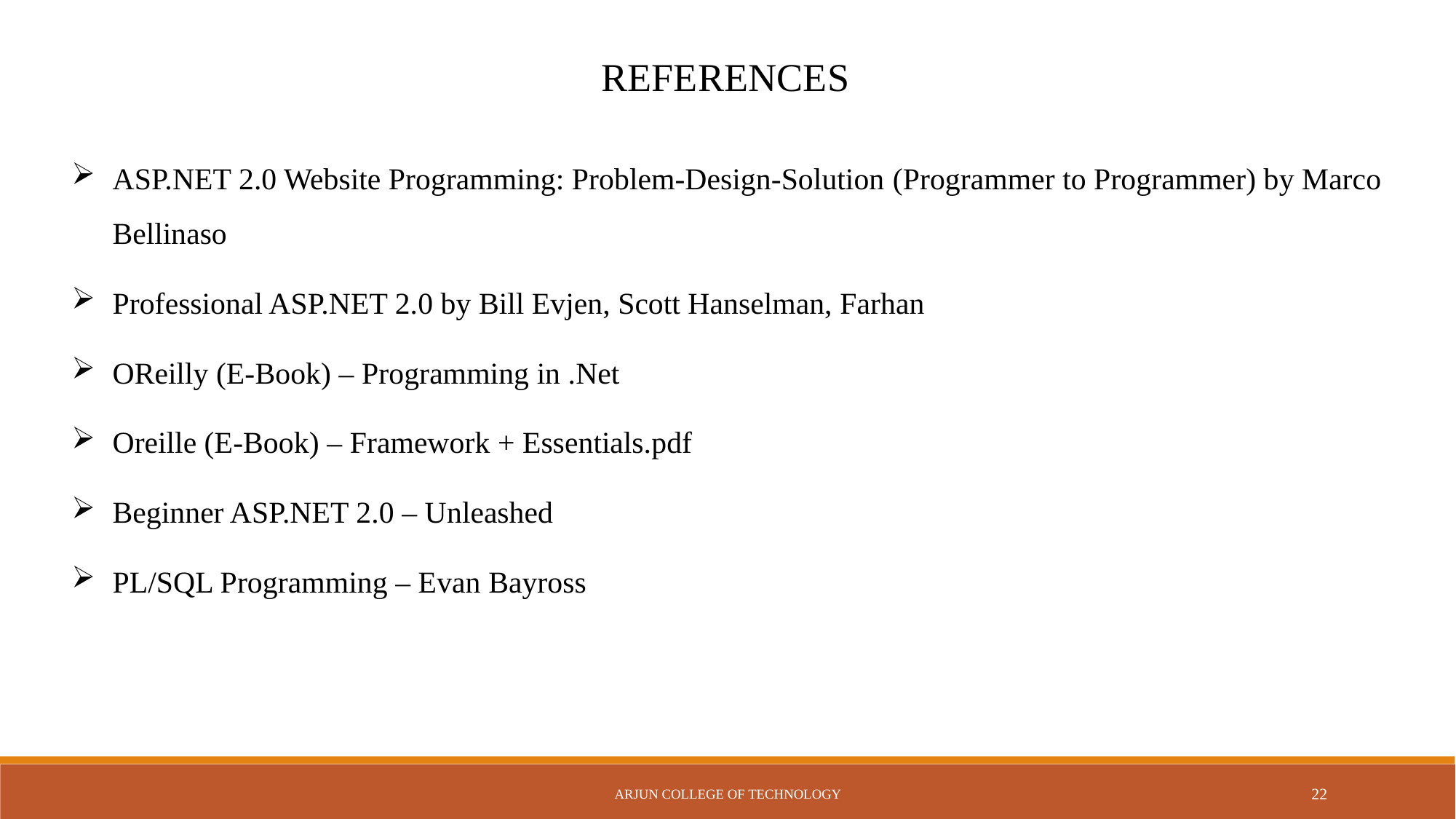

REFERENCES
ASP.NET 2.0 Website Programming: Problem-Design-Solution (Programmer to Programmer) by Marco Bellinaso
Professional ASP.NET 2.0 by Bill Evjen, Scott Hanselman, Farhan
OReilly (E-Book) – Programming in .Net
Oreille (E-Book) – Framework + Essentials.pdf
Beginner ASP.NET 2.0 – Unleashed
PL/SQL Programming – Evan Bayross
Arjun College of Technology
22